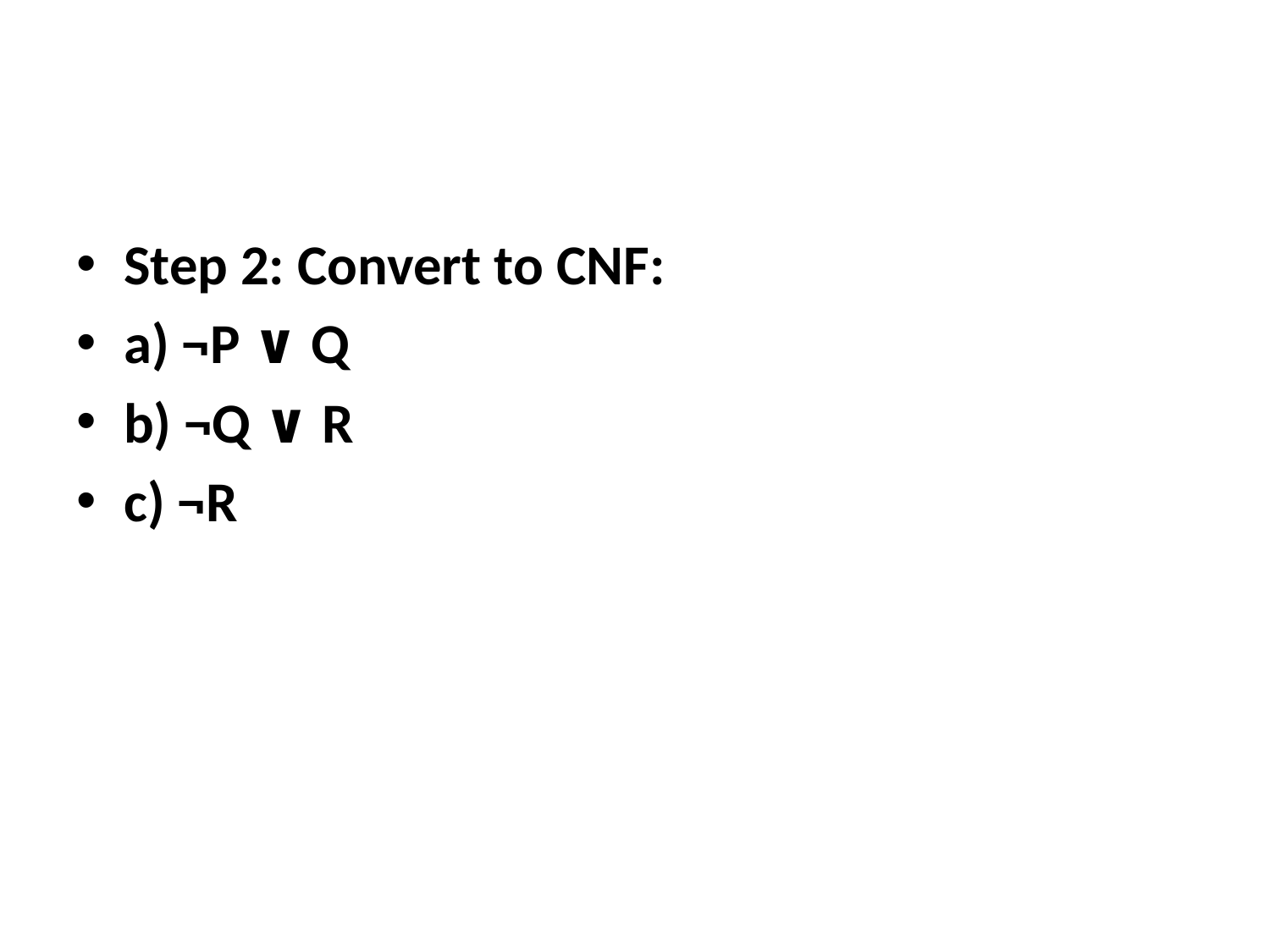

#
Step 2: Convert to CNF:
a) ¬P ∨ Q
b) ¬Q ∨ R
c) ¬R